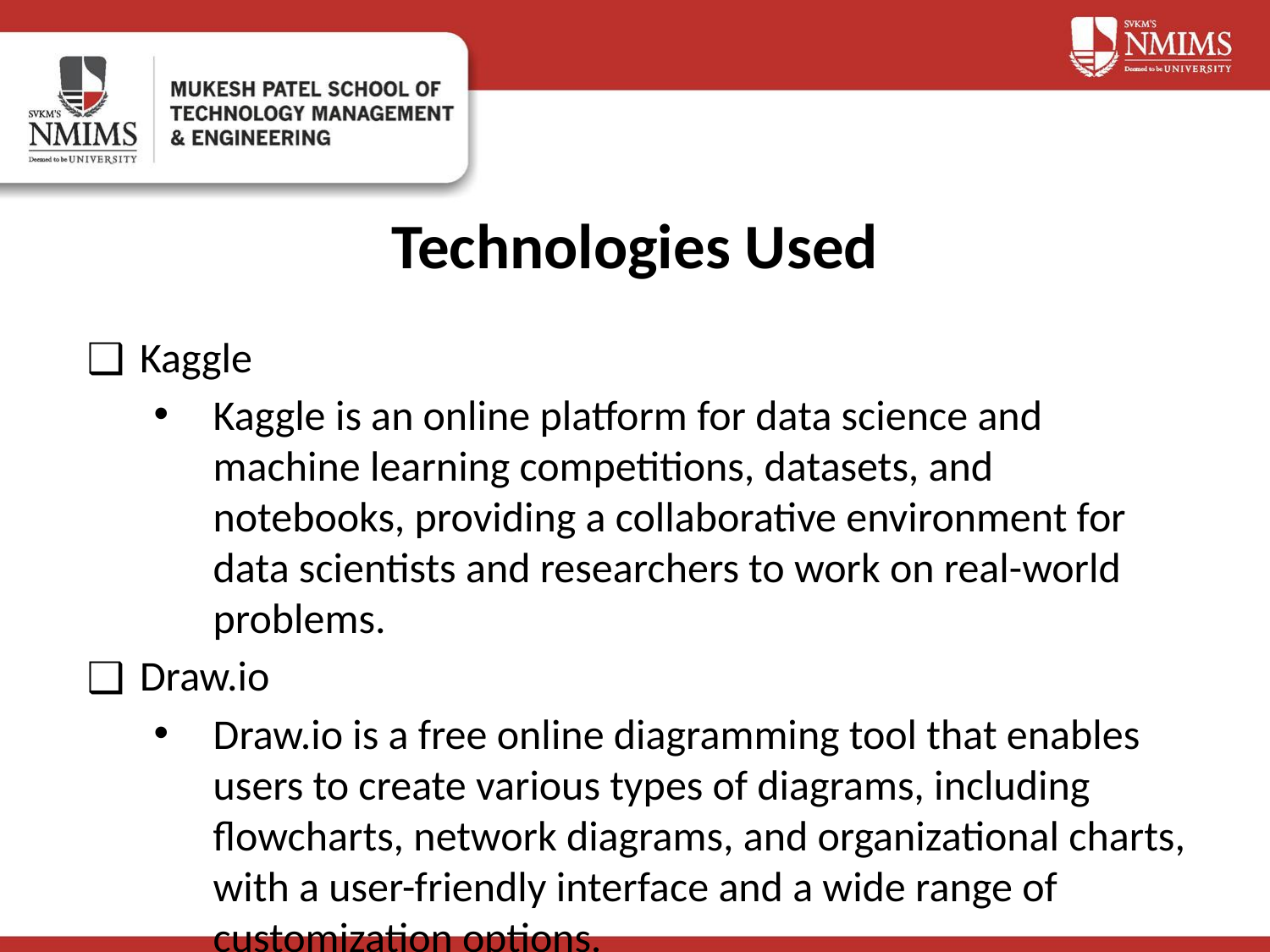

# Technologies Used
Kaggle
Kaggle is an online platform for data science and machine learning competitions, datasets, and notebooks, providing a collaborative environment for data scientists and researchers to work on real-world problems.
Draw.io
Draw.io is a free online diagramming tool that enables users to create various types of diagrams, including flowcharts, network diagrams, and organizational charts, with a user-friendly interface and a wide range of customization options.